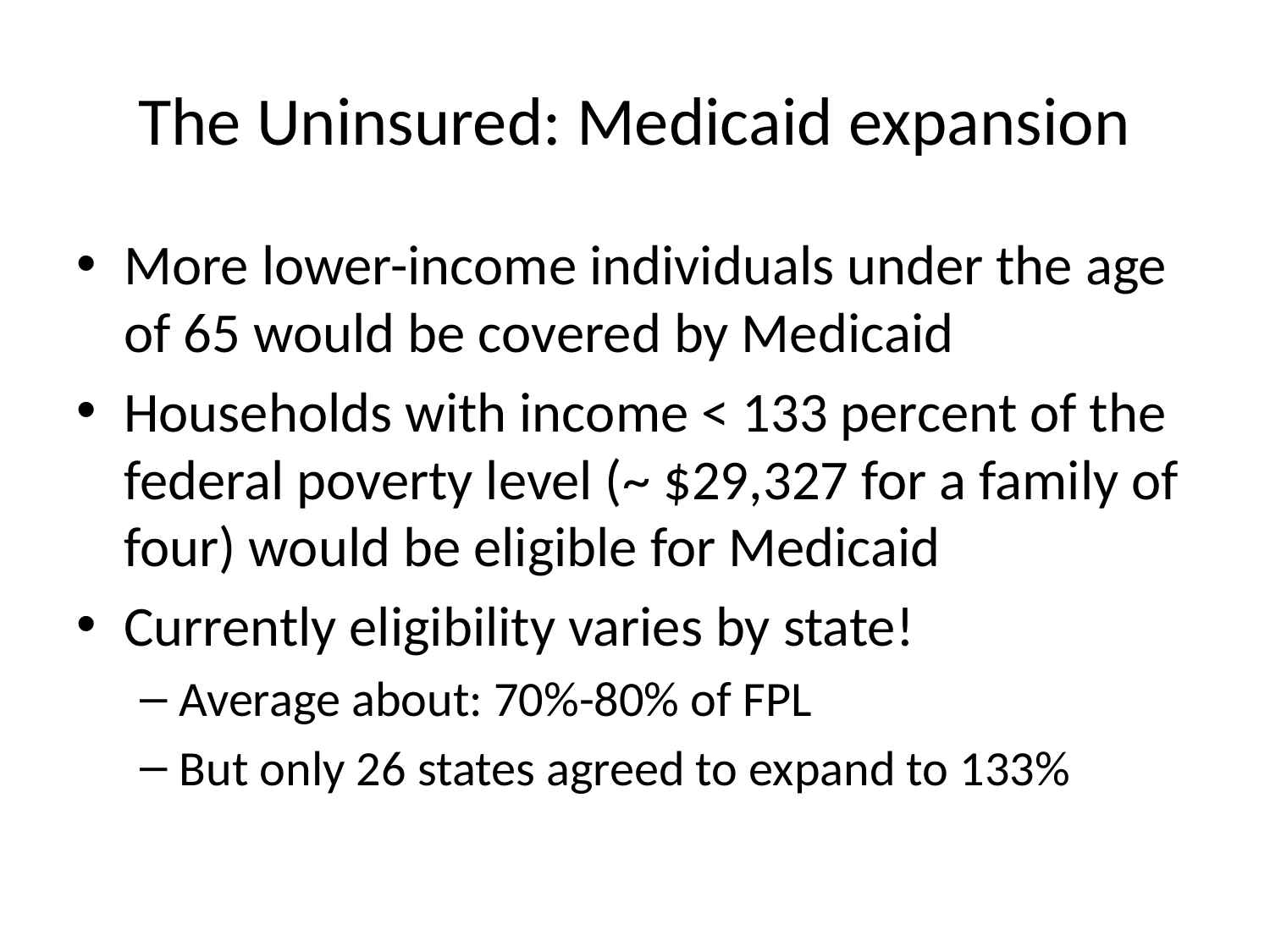

# The Uninsured: Medicaid expansion
More lower-income individuals under the age of 65 would be covered by Medicaid
Households with income < 133 percent of the federal poverty level (~ $29,327 for a family of four) would be eligible for Medicaid
Currently eligibility varies by state!
Average about: 70%-80% of FPL
But only 26 states agreed to expand to 133%